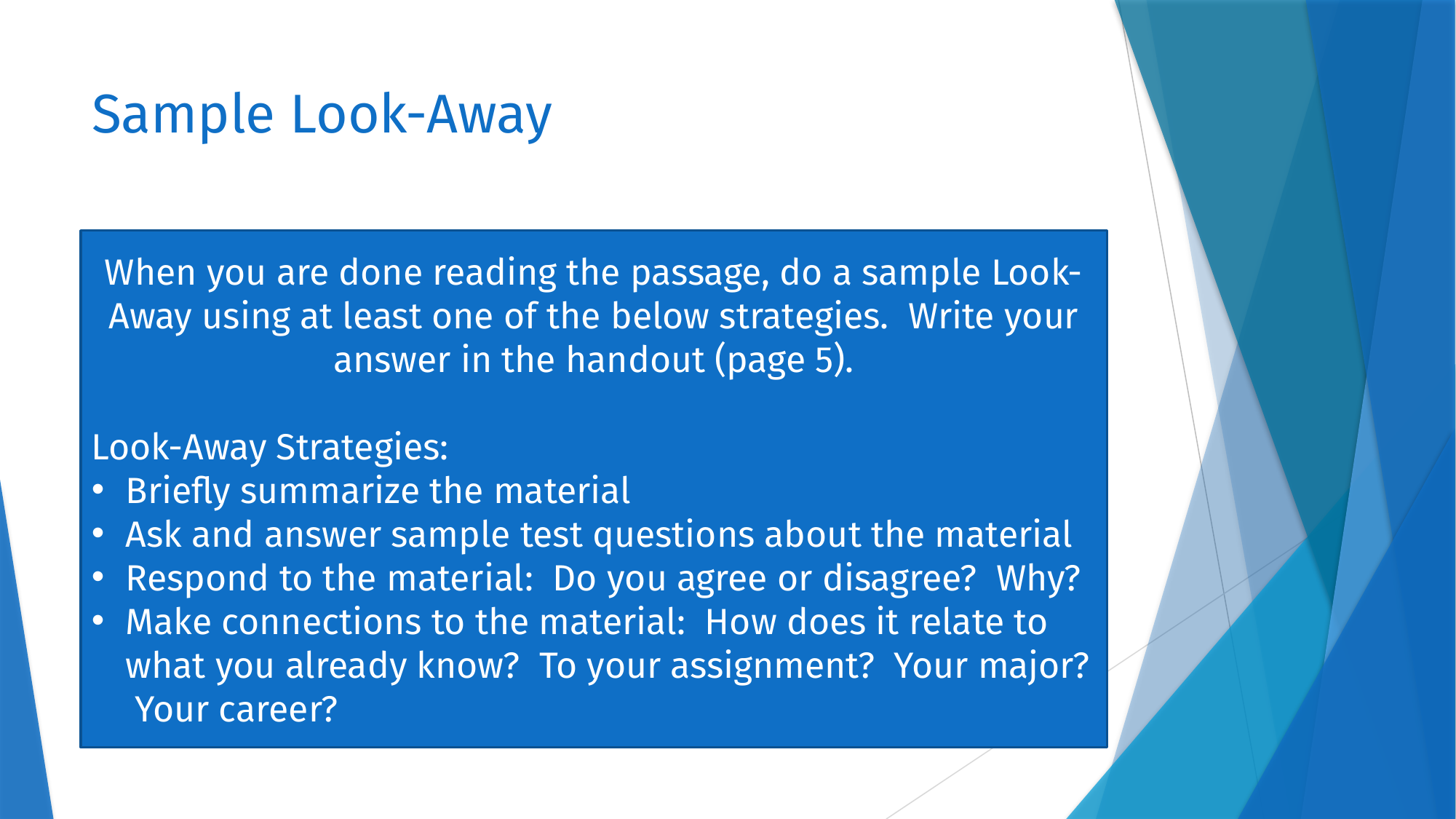

# Sample Look-Away
When you are done reading the passage, do a sample Look-Away using at least one of the below strategies.  Write your answer in the handout (page 5).

Look-Away Strategies:
Briefly summarize the material
Ask and answer sample test questions about the material
Respond to the material:  Do you agree or disagree?  Why?
Make connections to the material:  How does it relate to what you already know?  To your assignment?  Your major?  Your career?
Instructions:  Read the below passage from an art history textbook.
Cambodia:  Angkor Wat and Angkor Thom
“Angkor Wat (a wat is a Buddhist monastery) was originally a Hindu temple built between 1113 and 1150.  Dedicated to Vishnu by its builder, King Suryavarman II, it is a physical representation of Hindu cosmology.  The five central towers represent the peaks of Mount Meru, the Olympus of the Hindu gods and the center of the universe.  The outer wall symbolizes the mountains at the edge of the world; the moat represents the oceans beyond” (488).

Source:
Tansey, Richard and Fred Kleiner.  Gardner’s Art Through the Ages.  10th Ed.  Fort
	Worth, Harcourt Brace College Publishers, 1996.